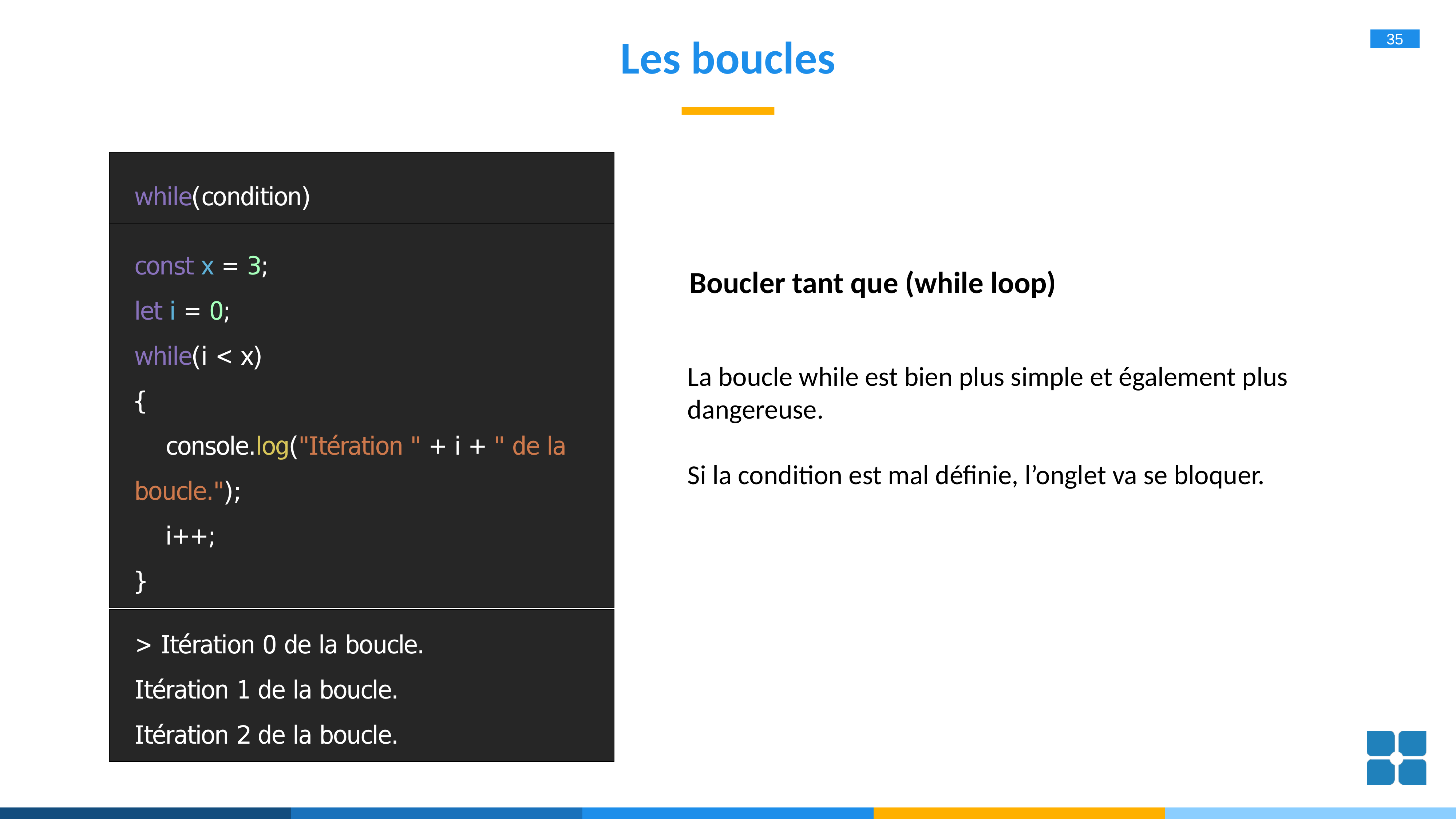

# Les boucles
while(condition)
const x = 3;
let i = 0;
while(i < x)
{
    console.log("Itération " + i + " de la boucle.");
    i++;
}
Boucler tant que (while loop)
La boucle while est bien plus simple et également plus dangereuse.

Si la condition est mal définie, l’onglet va se bloquer.
> Itération 0 de la boucle.
Itération 1 de la boucle.
Itération 2 de la boucle.